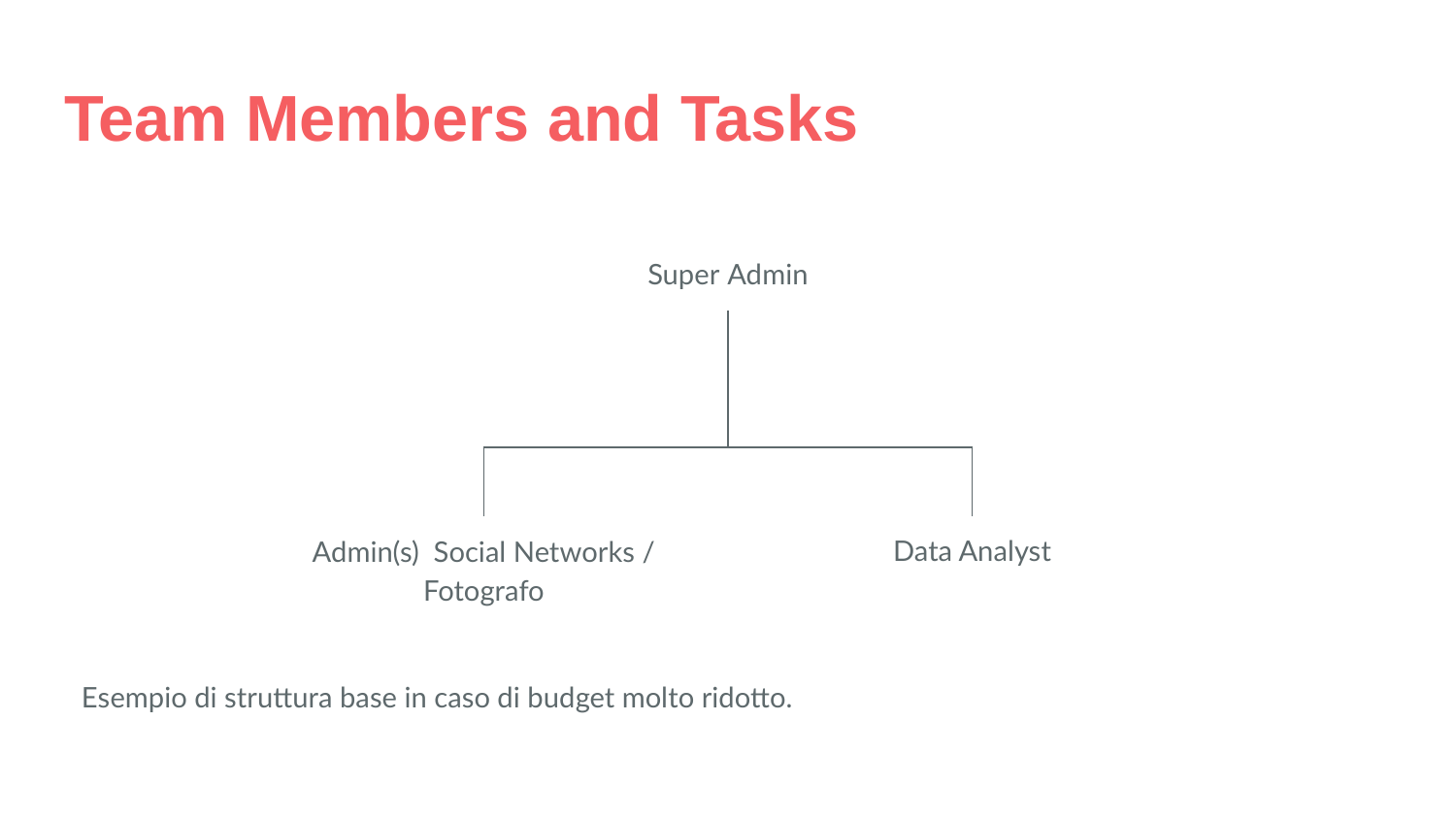

Team Members and Tasks
Super Admin
Admin(s)  Social Networks / Fotografo
Data Analyst
Esempio di struttura base in caso di budget molto ridotto.